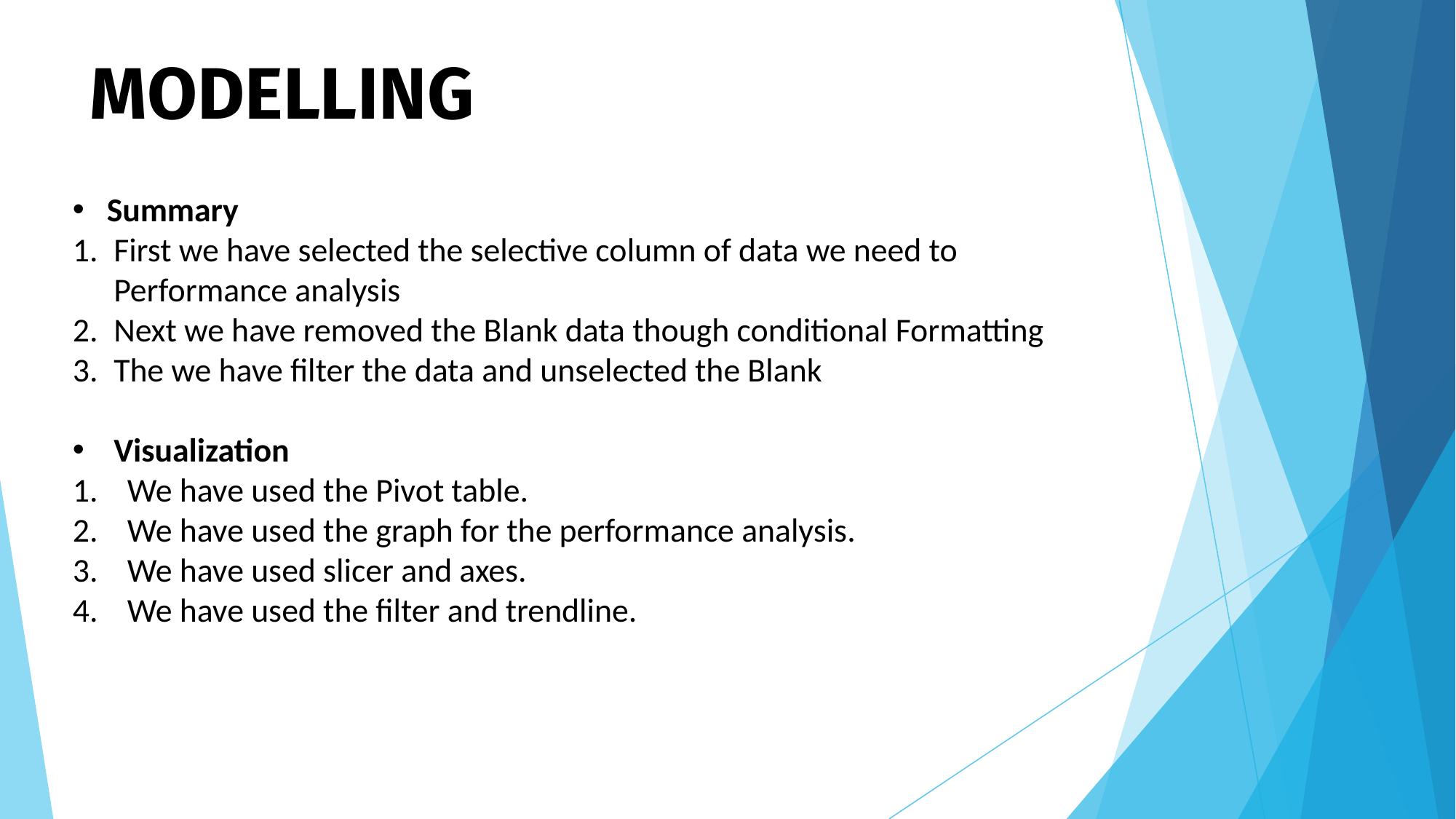

# MODELLING
Summary
First we have selected the selective column of data we need to Performance analysis
Next we have removed the Blank data though conditional Formatting
The we have filter the data and unselected the Blank

Visualization
We have used the Pivot table.
We have used the graph for the performance analysis.
We have used slicer and axes.
We have used the filter and trendline.